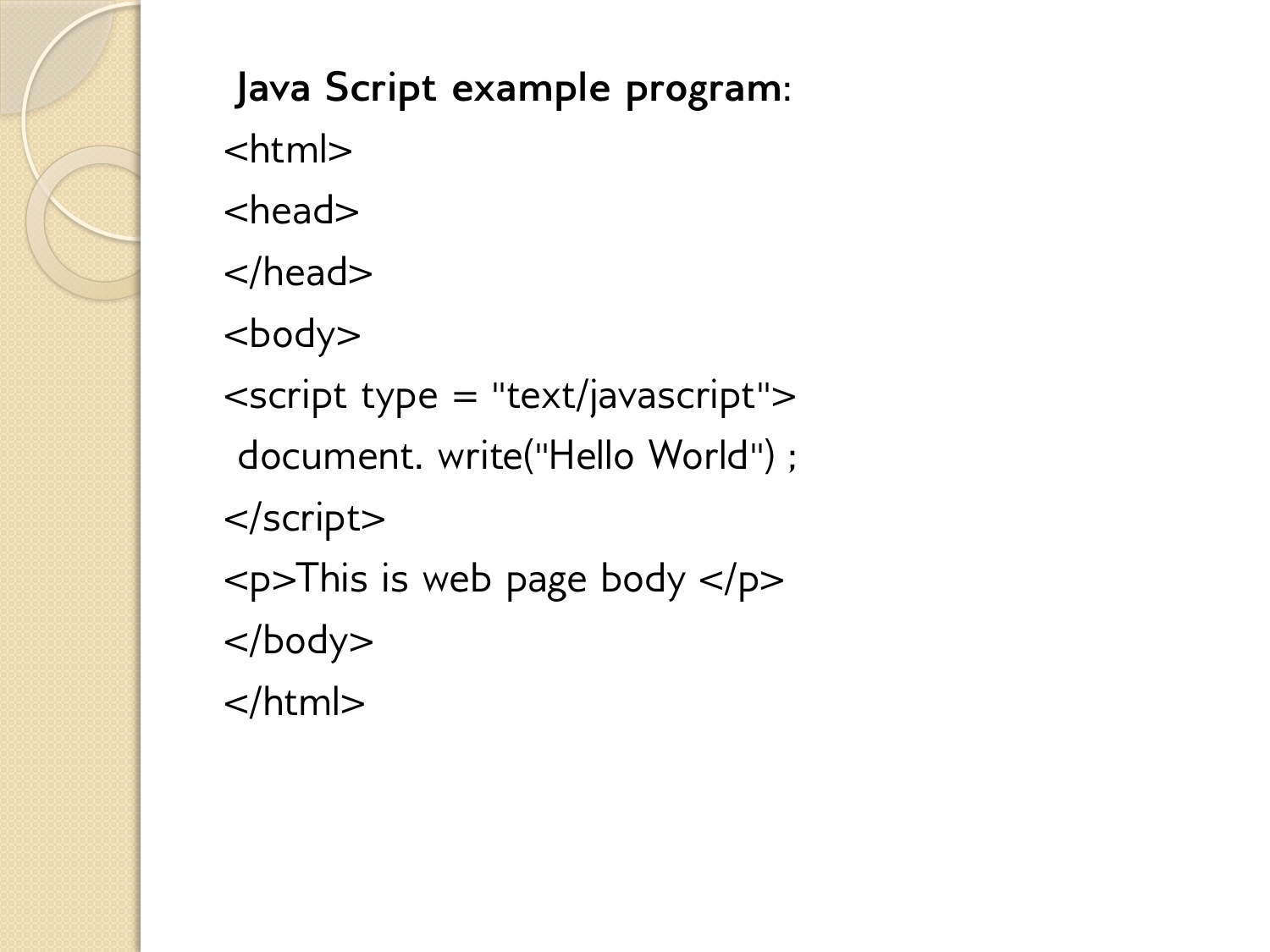

Java Script example program:
<html>
<head>
</head>
<body>
<script type = "text/javascript">
 document. write("Hello World") ;
</script>
<p>This is web page body </p>
</body>
</html>